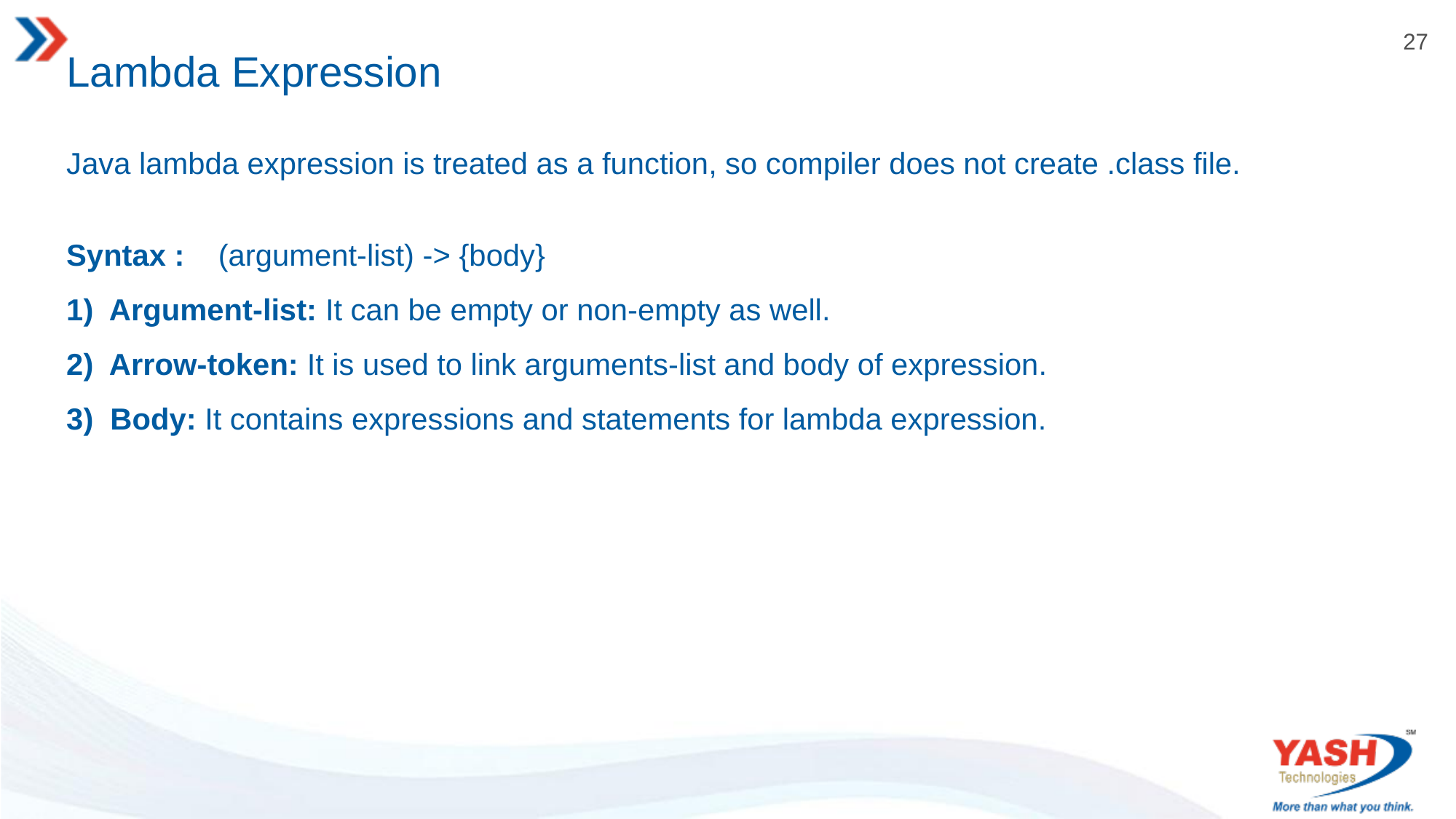

# Lambda Expression
Java lambda expression is treated as a function, so compiler does not create .class file.

Syntax :    (argument-list) -> {body}
1)  Argument-list: It can be empty or non-empty as well.
2)  Arrow-token: It is used to link arguments-list and body of expression.
3)  Body: It contains expressions and statements for lambda expression.